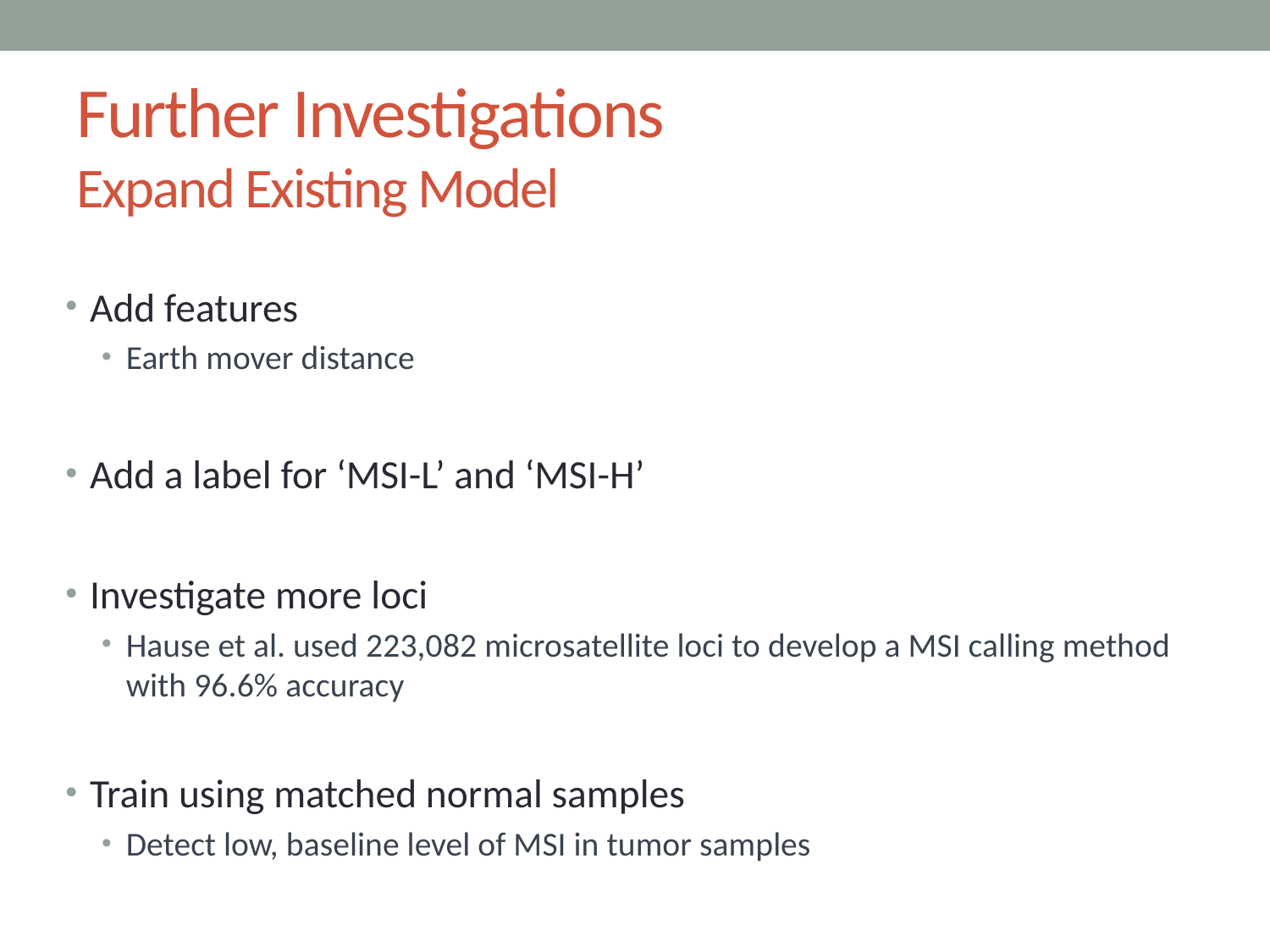

# Further Investigations Expand Existing Model
Add features
Earth mover distance

Add a label for ‘MSI-L’ and ‘MSI-H’

Investigate more loci
Hause et al. used 223,082 microsatellite loci to develop a MSI calling method with 96.6% accuracy

Train using matched normal samples
Detect low, baseline level of MSI in tumor samples